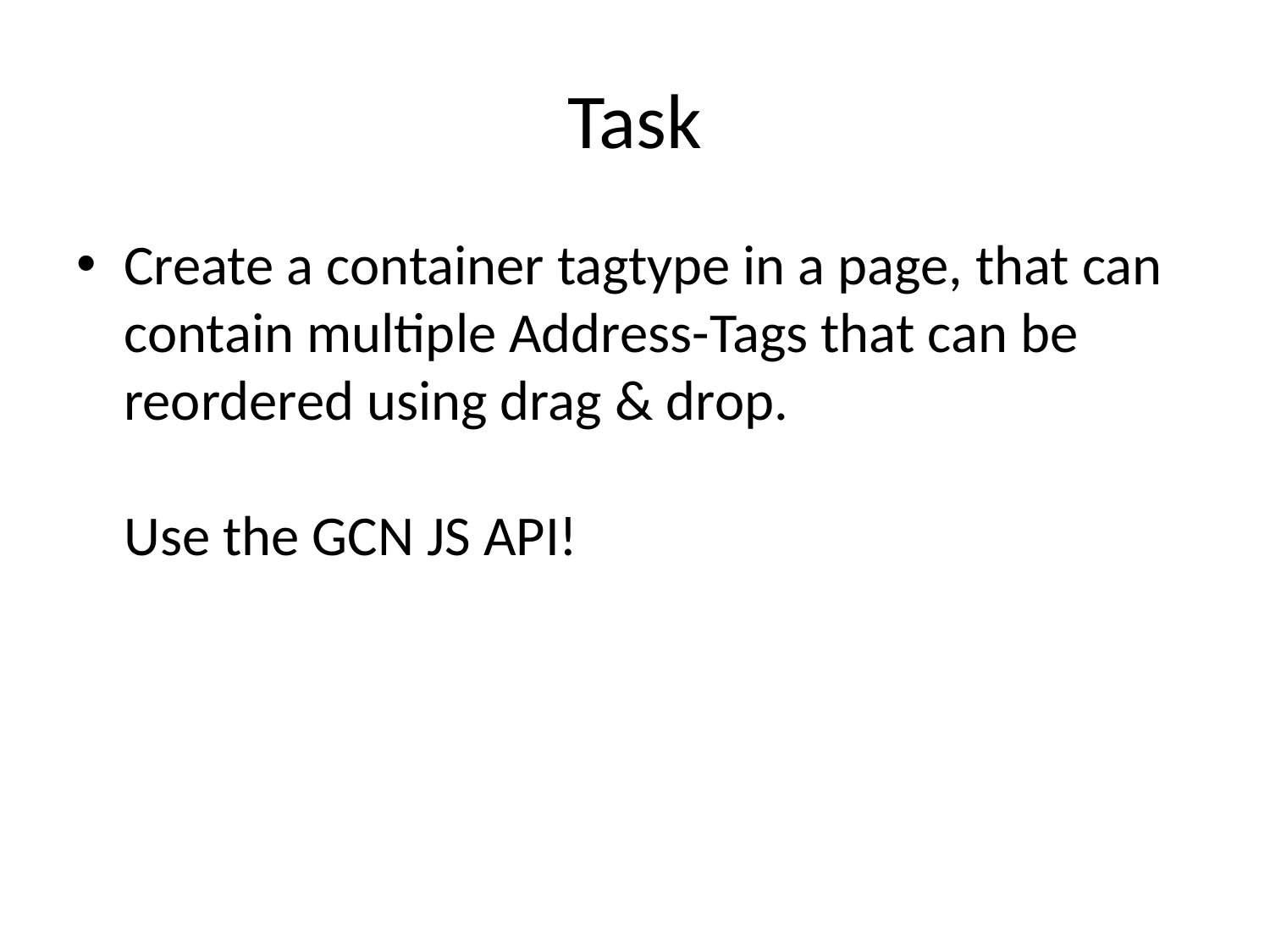

# Task
Create a container tagtype in a page, that can contain multiple Address-Tags that can be reordered using drag & drop.
Use the GCN JS API!